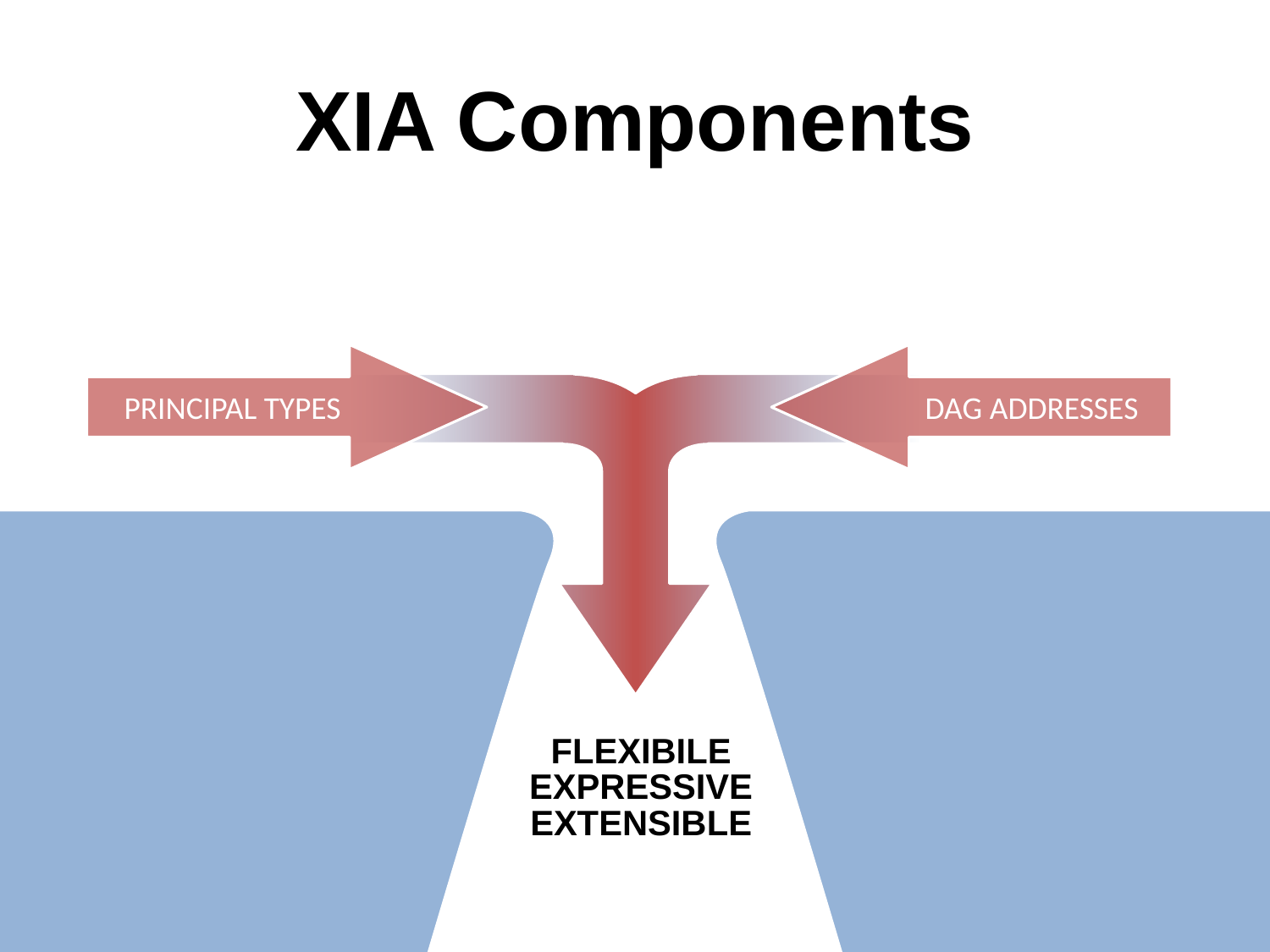

# XIA Components

PRINCIPAL TYPES
DAG ADDRESSES

FLEXIBILE
EXPRESSIVE
EXTENSIBLE